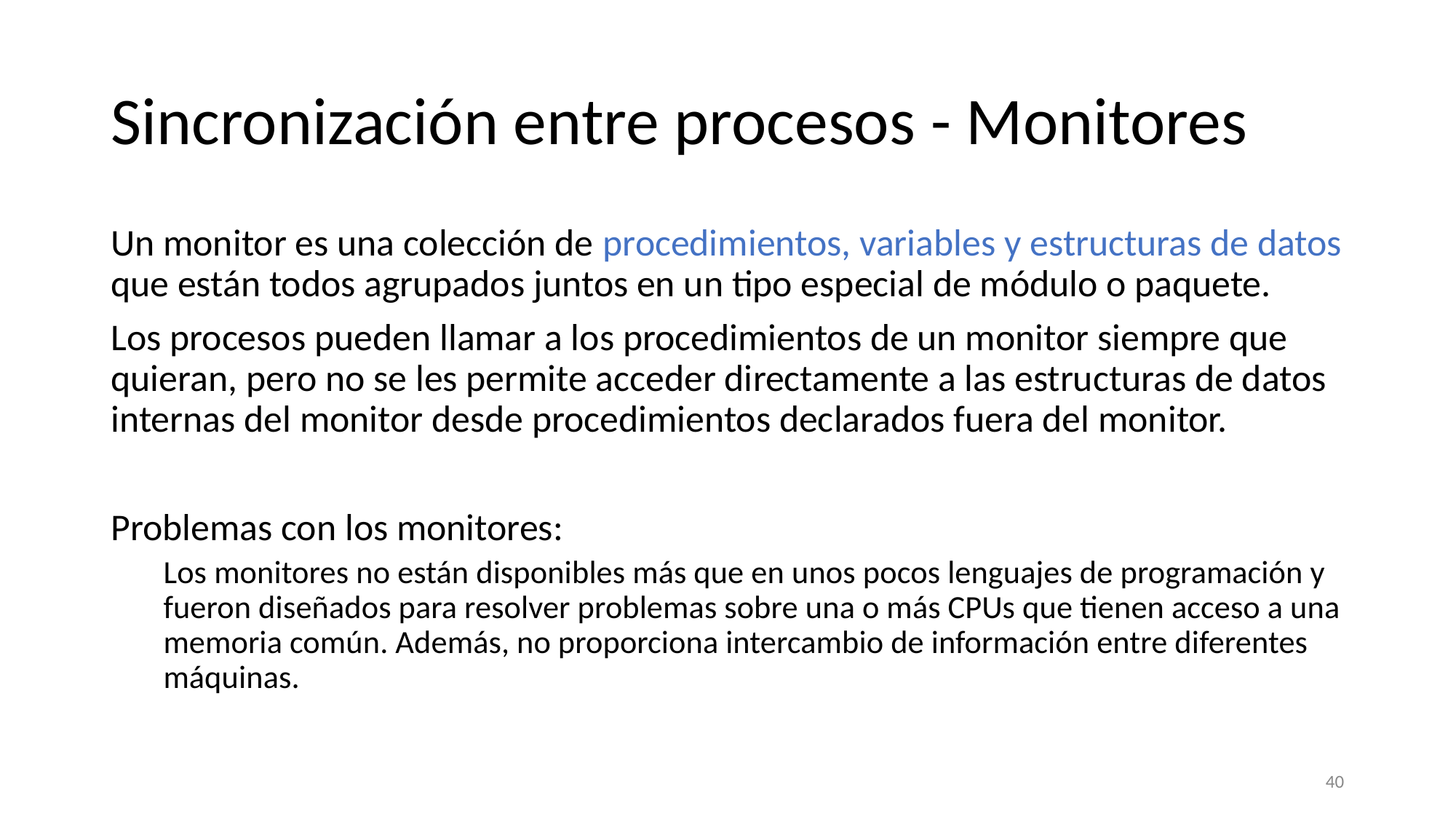

# Sincronización entre procesos - Monitores
Un monitor es una colección de procedimientos, variables y estructuras de datos que están todos agrupados juntos en un tipo especial de módulo o paquete.
Los procesos pueden llamar a los procedimientos de un monitor siempre que quieran, pero no se les permite acceder directamente a las estructuras de datos internas del monitor desde procedimientos declarados fuera del monitor.

Problemas con los monitores:
Los monitores no están disponibles más que en unos pocos lenguajes de programación y fueron diseñados para resolver problemas sobre una o más CPUs que tienen acceso a una memoria común. Además, no proporciona intercambio de información entre diferentes máquinas.
40